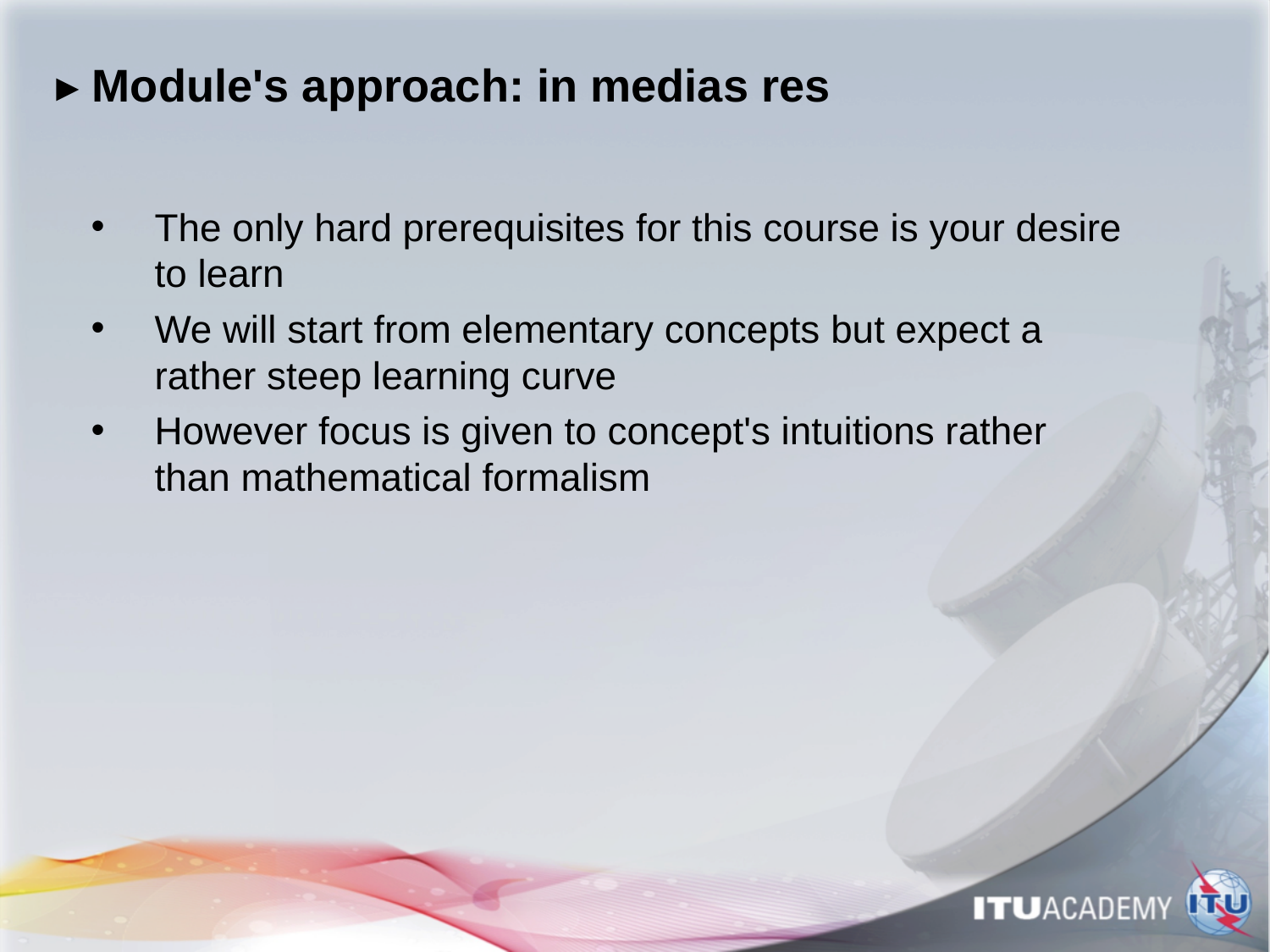

# ▸ Module's approach: in medias res
The only hard prerequisites for this course is your desire to learn
We will start from elementary concepts but expect a rather steep learning curve
However focus is given to concept's intuitions rather than mathematical formalism